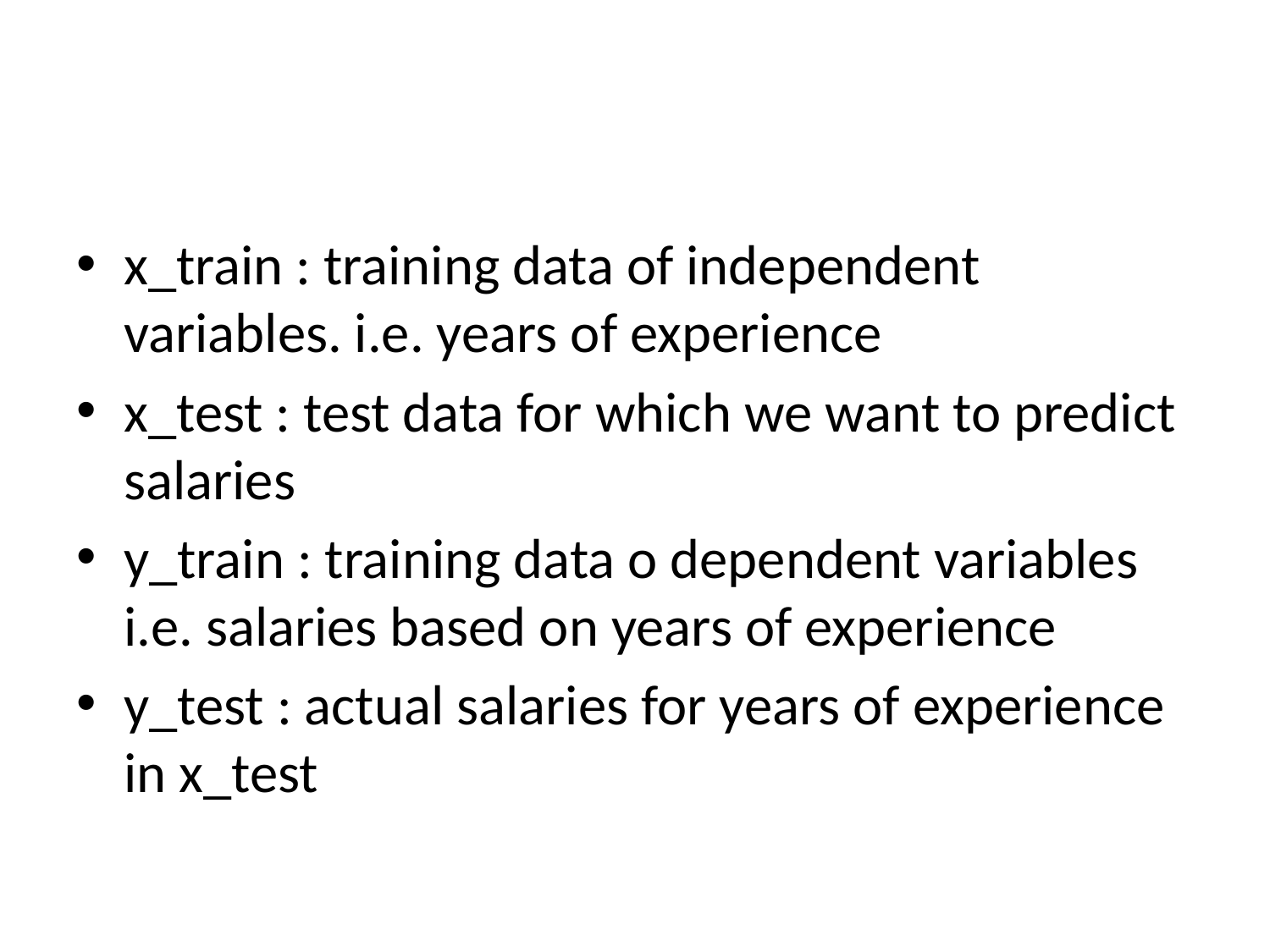

#
x_train : training data of independent variables. i.e. years of experience
x_test : test data for which we want to predict salaries
y_train : training data o dependent variables i.e. salaries based on years of experience
y_test : actual salaries for years of experience in x_test